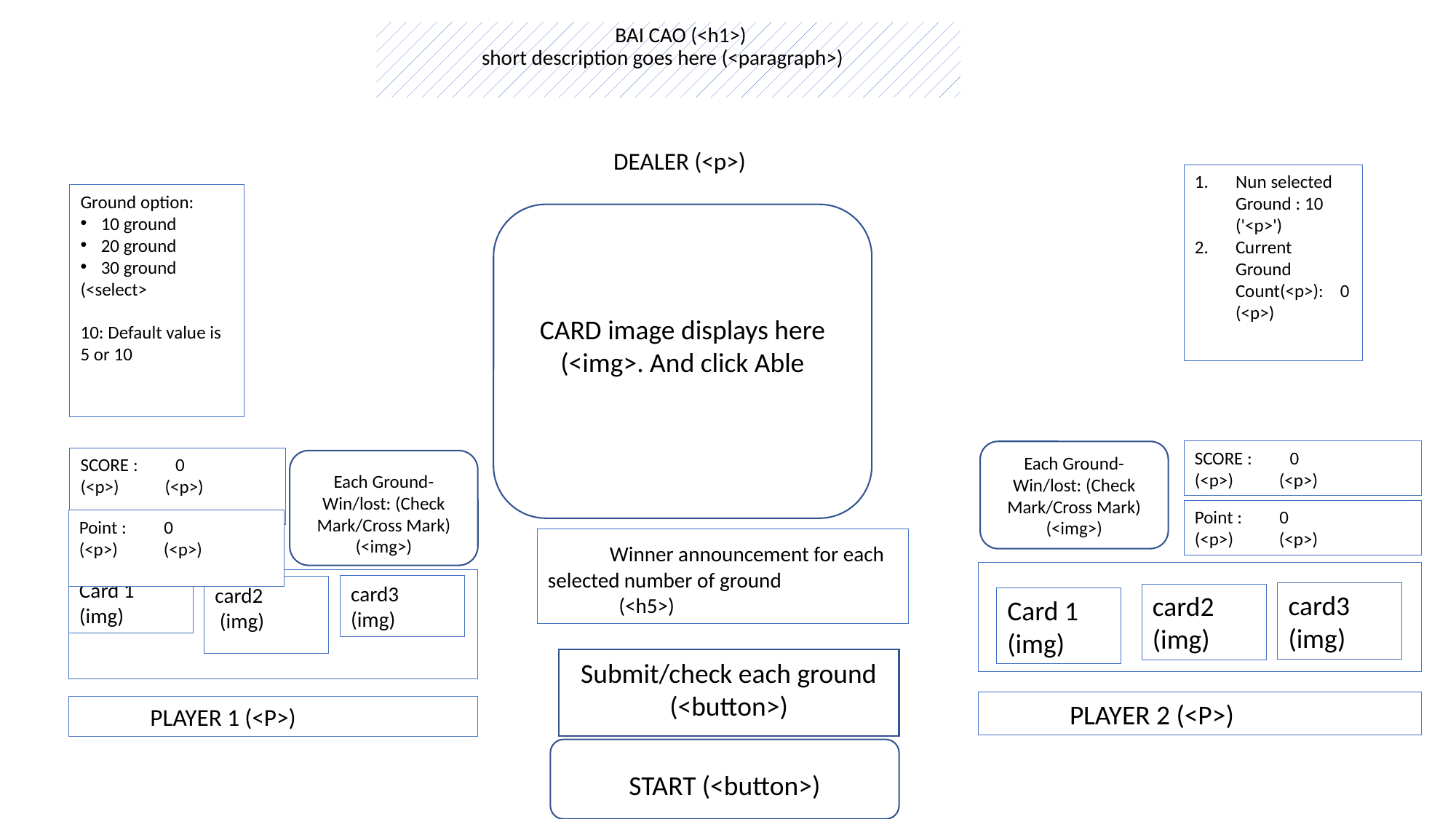

# BAI CAO (<h1>) short description goes here (<paragraph>)
	DEALER (<p>)

Nun selected Ground : 10 ('<p>')
Current Ground Count(<p>):    0 (<p>)

Ground option:
10 ground
20 ground
30 ground
(<select>

10: Default value is 5 or 10
CARD image displays here (<img>. And click Able

SCORE :         0
(<p>)           (<p>)

Each Ground- Win/lost: (Check Mark/Cross Mark)
(<img>)

SCORE :         0
(<p>)           (<p>)

Each Ground- Win/lost: (Check Mark/Cross Mark)
(<img>)

Point :         0
(<p>)           (<p>)
Point :         0
(<p>)           (<p>)
          Winner announcement for each selected number of ground
               (<h5>)

Card 1
(img)
card3
(img)
card2
 (img)
card3
(img)
card2
(img)
Card 1
(img)

Submit/check each ground (<button>)

             PLAYER 2 (<P>)
             PLAYER 1 (<P>)

START (<button>)

RESET GAME(<button>)